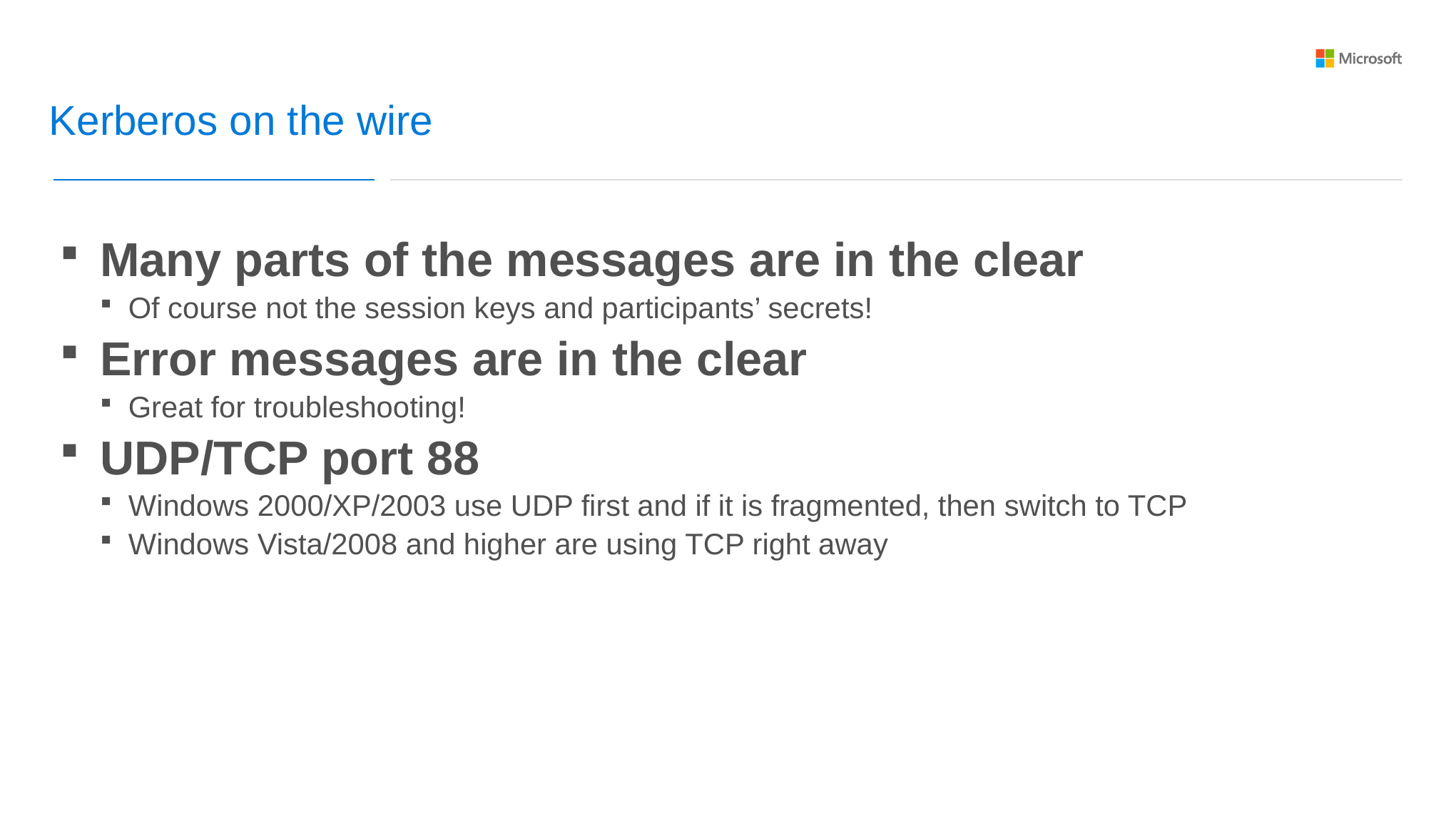

Kerberos on the wire
Many parts of the messages are in the clear
Of course not the session keys and participants’ secrets!
Error messages are in the clear
Great for troubleshooting!
UDP/TCP port 88
Windows 2000/XP/2003 use UDP first and if it is fragmented, then switch to TCP
Windows Vista/2008 and higher are using TCP right away